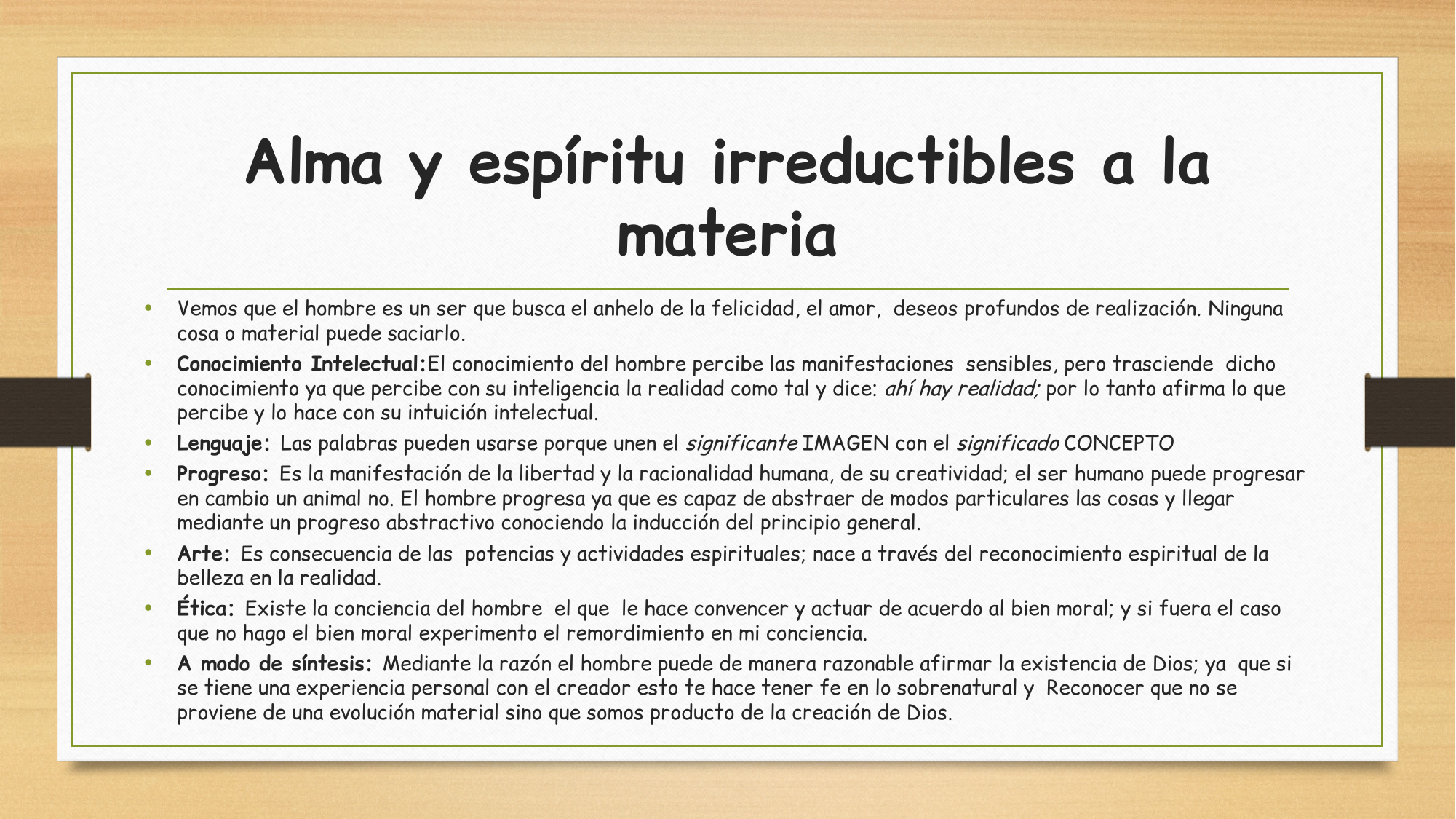

# Alma y espíritu irreductibles a la materia
Vemos que el hombre es un ser que busca el anhelo de la felicidad, el amor,  deseos profundos de realización. Ninguna cosa o material puede saciarlo.
Conocimiento Intelectual:El conocimiento del hombre percibe las manifestaciones  sensibles, pero trasciende  dicho conocimiento ya que percibe con su inteligencia la realidad como tal y dice: ahí hay realidad; por lo tanto afirma lo que percibe y lo hace con su intuición intelectual.
Lenguaje: Las palabras pueden usarse porque unen el significante IMAGEN con el significado CONCEPTO
Progreso: Es la manifestación de la libertad y la racionalidad humana, de su creatividad; el ser humano puede progresar en cambio un animal no. El hombre progresa ya que es capaz de abstraer de modos particulares las cosas y llegar mediante un progreso abstractivo conociendo la inducción del principio general.
Arte: Es consecuencia de las  potencias y actividades espirituales; nace a través del reconocimiento espiritual de la belleza en la realidad.
Ética: Existe la conciencia del hombre  el que  le hace convencer y actuar de acuerdo al bien moral; y si fuera el caso que no hago el bien moral experimento el remordimiento en mi conciencia.
A modo de síntesis: Mediante la razón el hombre puede de manera razonable afirmar la existencia de Dios; ya  que si se tiene una experiencia personal con el creador esto te hace tener fe en lo sobrenatural y  Reconocer que no se proviene de una evolución material sino que somos producto de la creación de Dios.